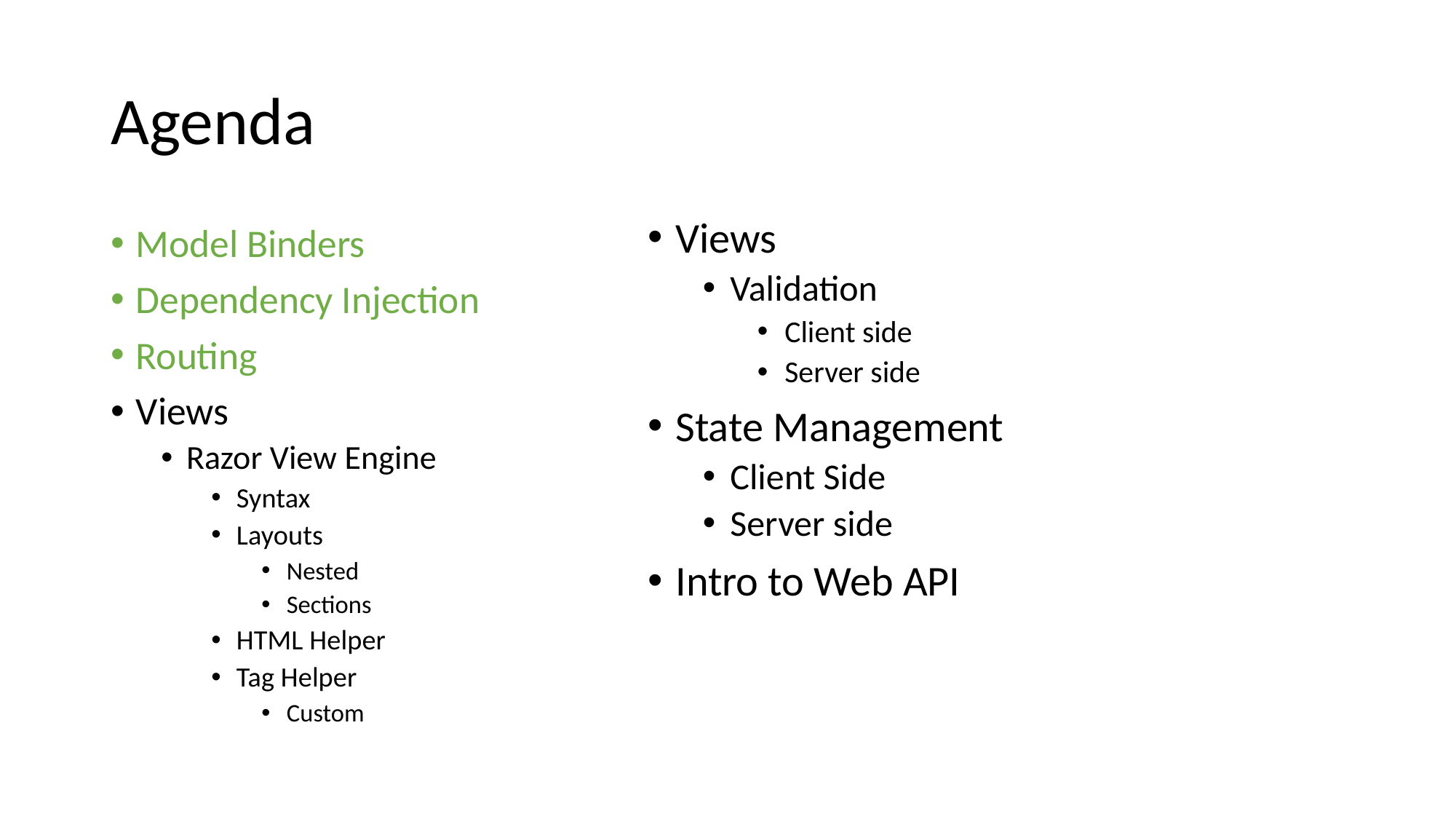

# Agenda
Views
Validation
Client side
Server side
State Management
Client Side
Server side
Intro to Web API

Model Binders
Dependency Injection
Routing
Views
Razor View Engine
Syntax
Layouts
Nested
Sections
HTML Helper
Tag Helper
Custom